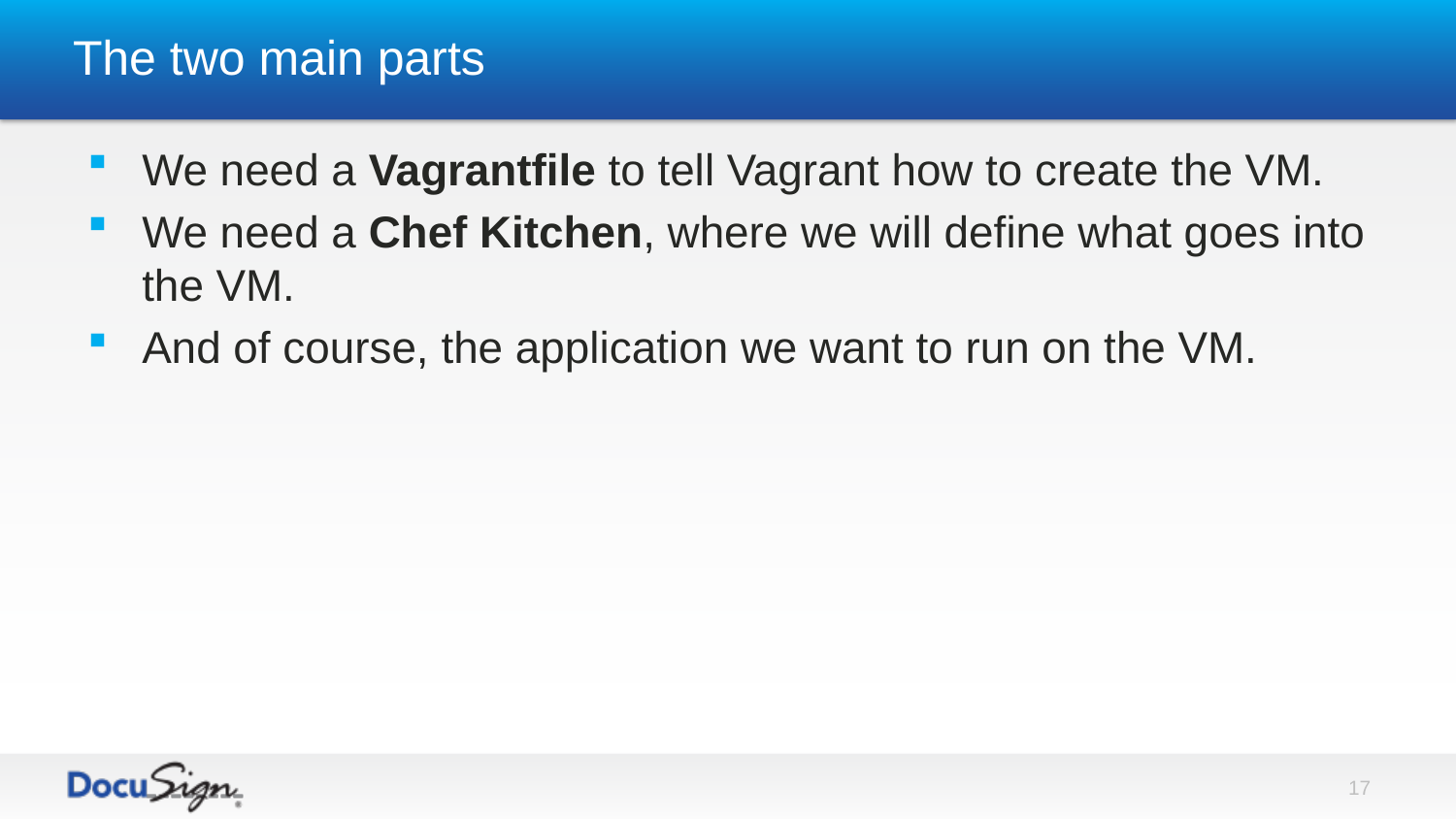

# The two main parts
We need a Vagrantfile to tell Vagrant how to create the VM.
We need a Chef Kitchen, where we will define what goes into the VM.
And of course, the application we want to run on the VM.
17